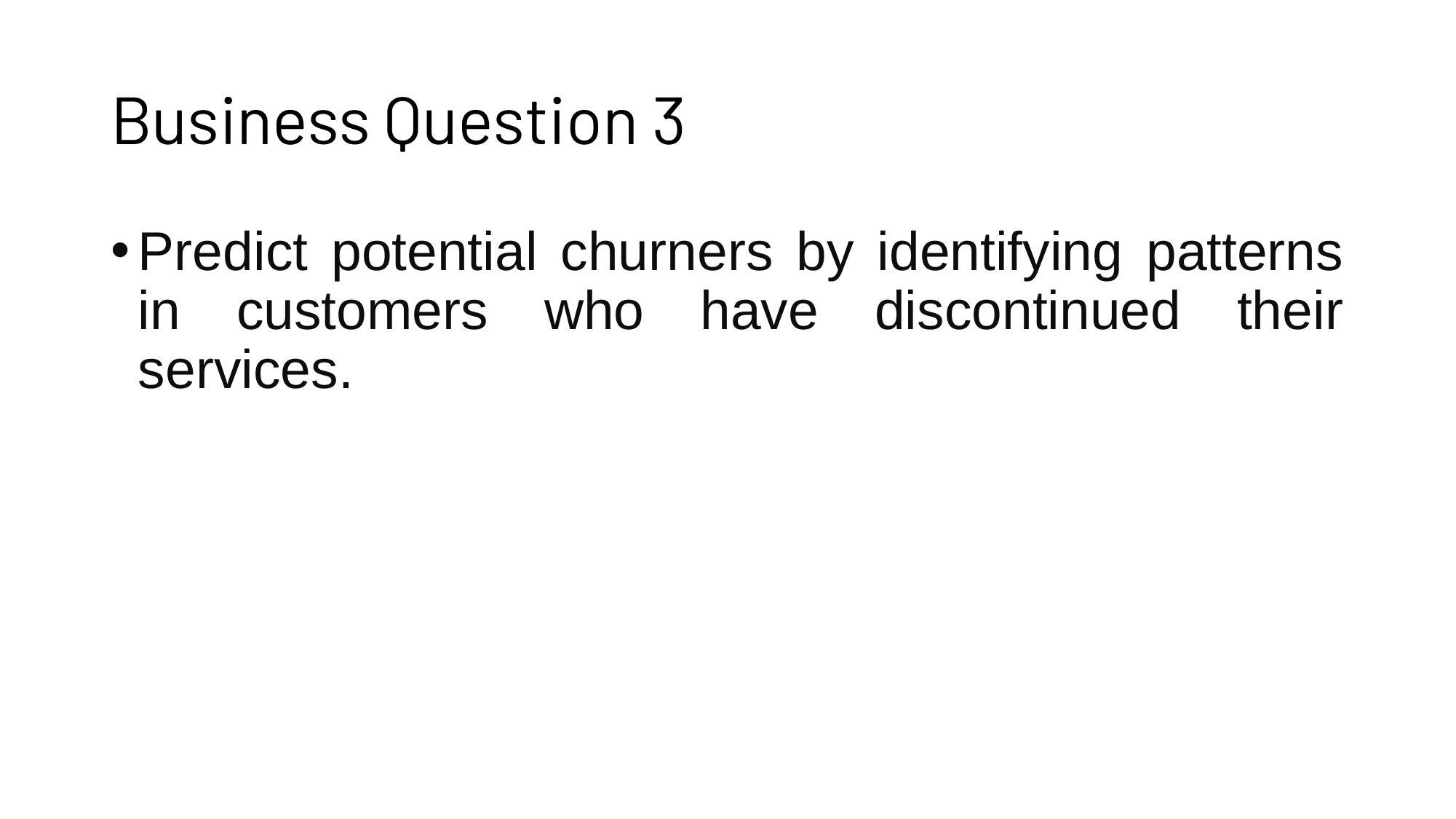

# Business Question 3
Predict potential churners by identifying patterns in customers who have discontinued their services.